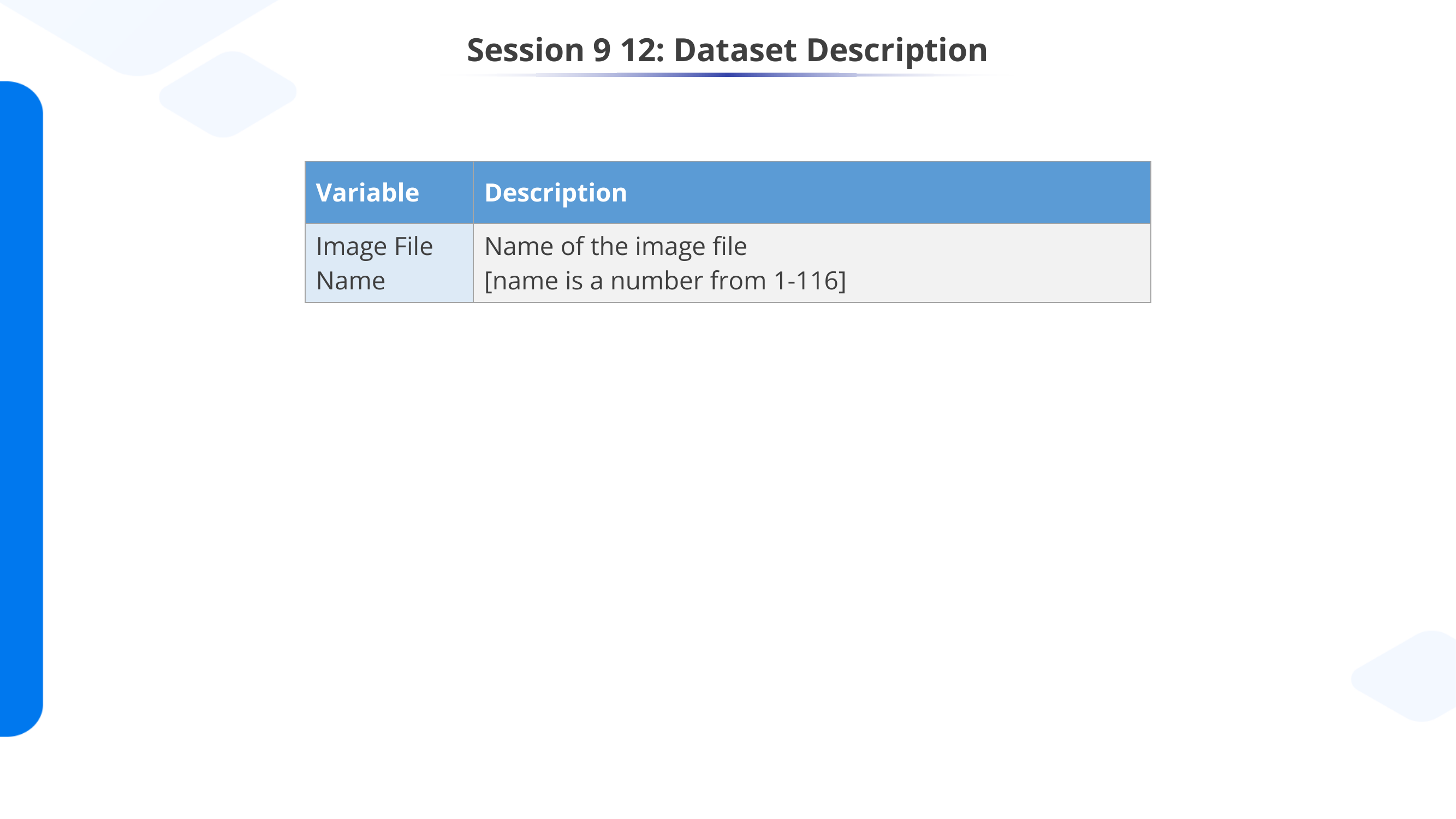

# Session 9 12: Dataset Description

| Variable | Description |
| --- | --- |
| Image File Name | Name of the image file [name is a number from 1-116] |